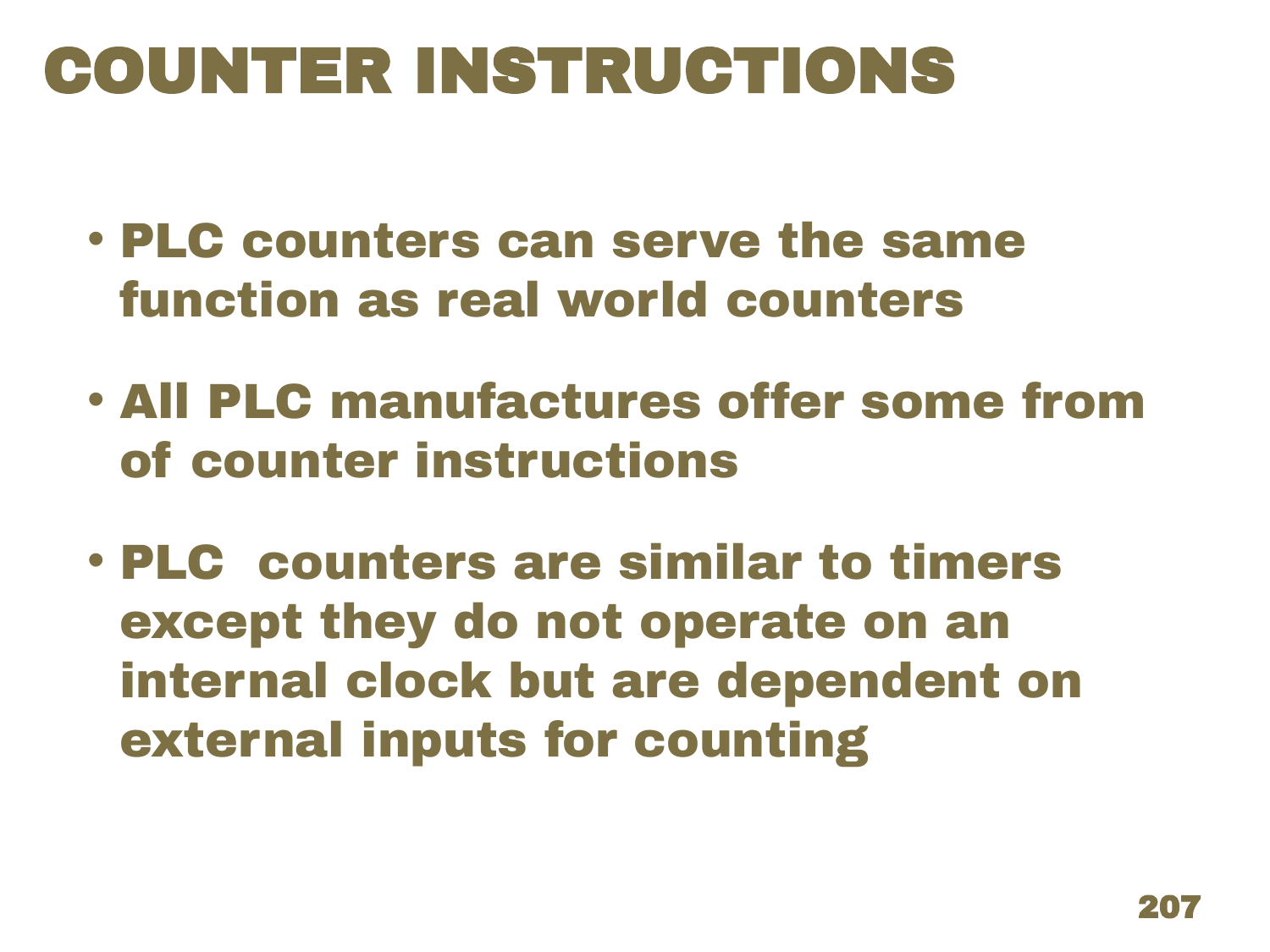

COUNTER INSTRUCTIONS
PLC counters can serve the same function as real world counters
All PLC manufactures offer some from of counter instructions
PLC  counters are similar to timers except they do not operate on an internal clock but are dependent on external inputs for counting

207